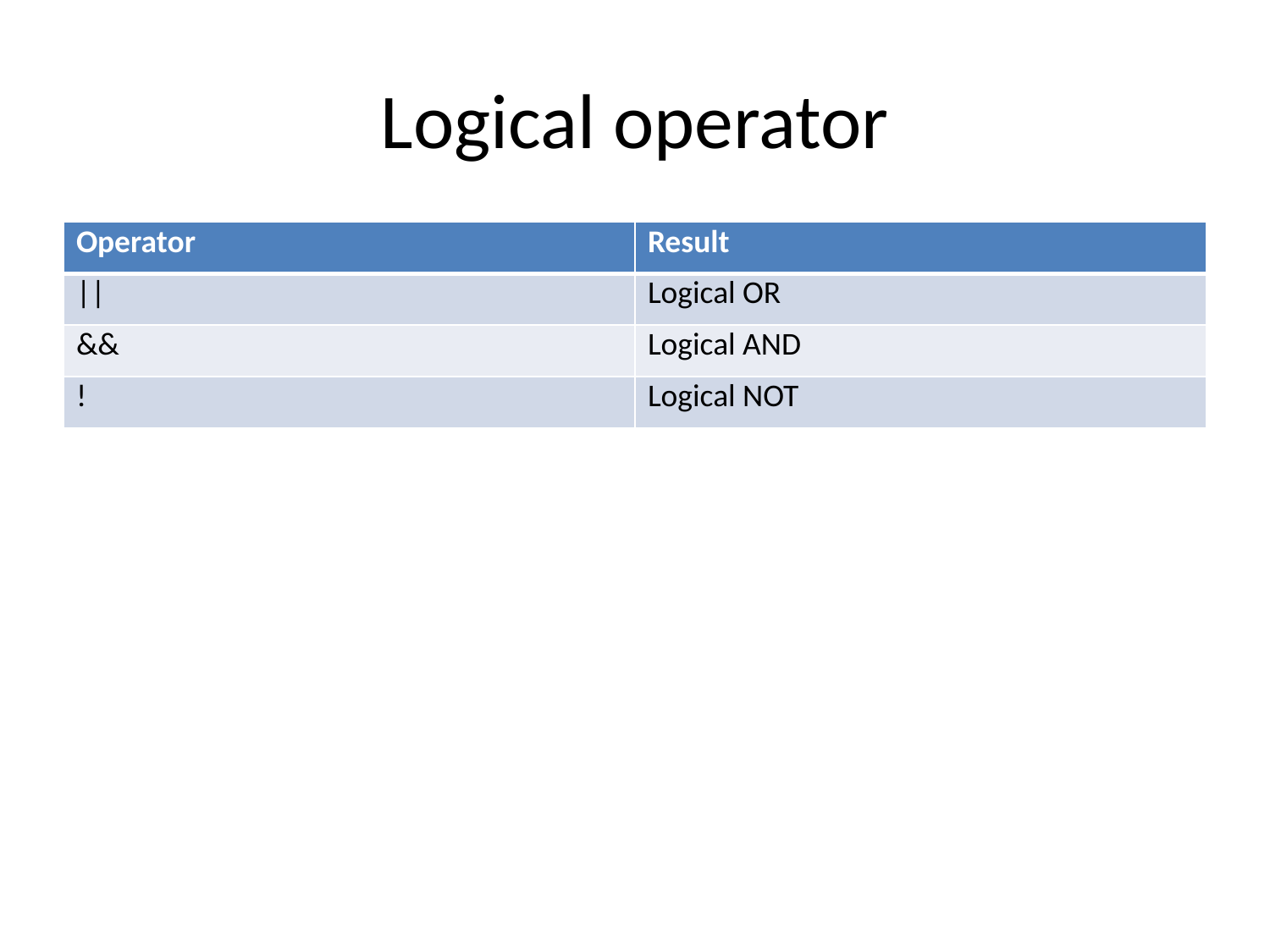

# Logical operator
| Operator | Result |
| --- | --- |
| || | Logical OR |
| && | Logical AND |
| ! | Logical NOT |